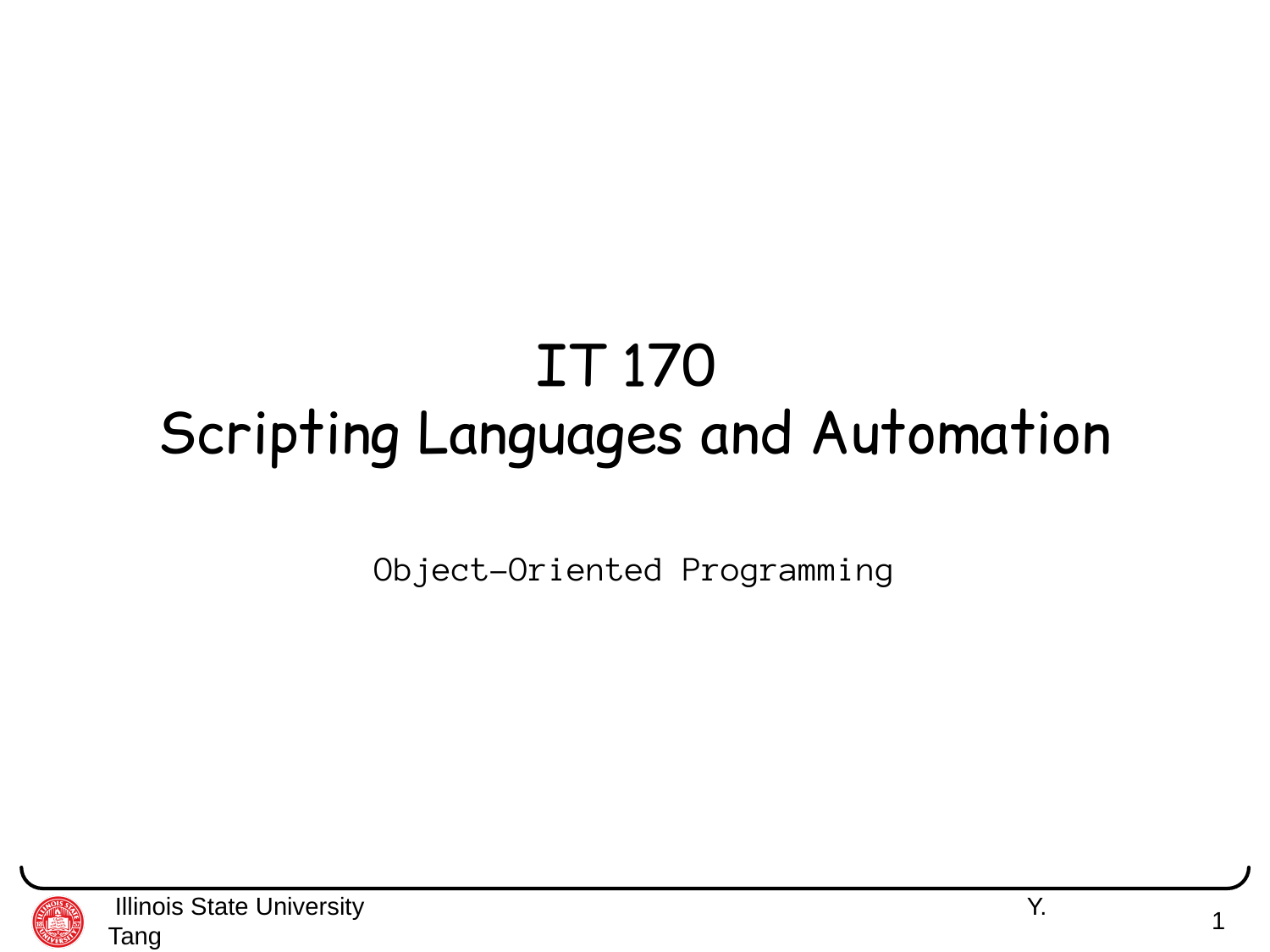

# IT 170 Scripting Languages and Automation
Object-Oriented Programming

 Illinois State University                      	                                                           Y. Tang
1